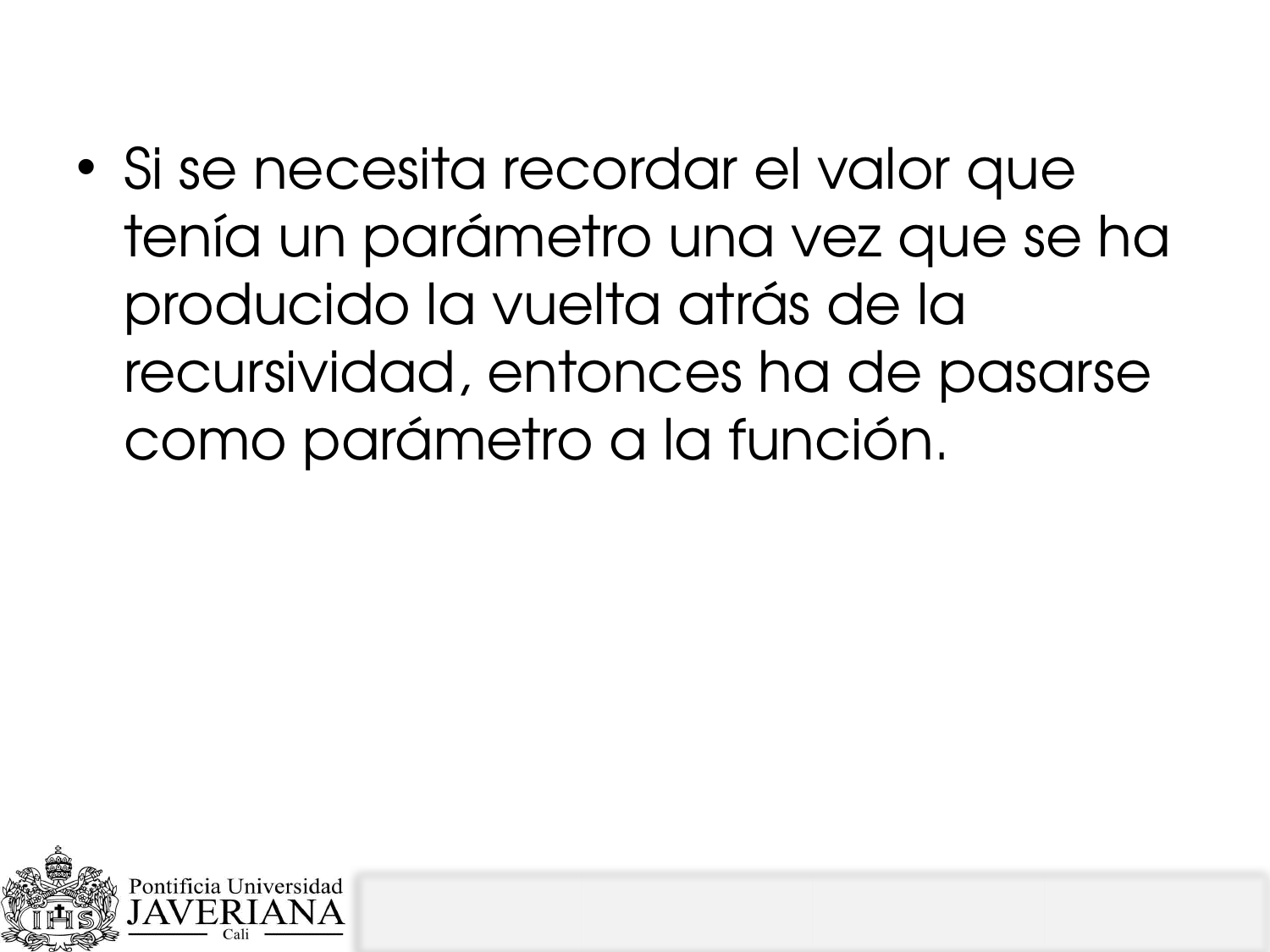

# Tips a considerar
Si se necesita recordar el valor que tenía un parámetro una vez que se ha producido la vuelta atrás de la recursividad, entonces ha de pasarse como parámetro a la función.